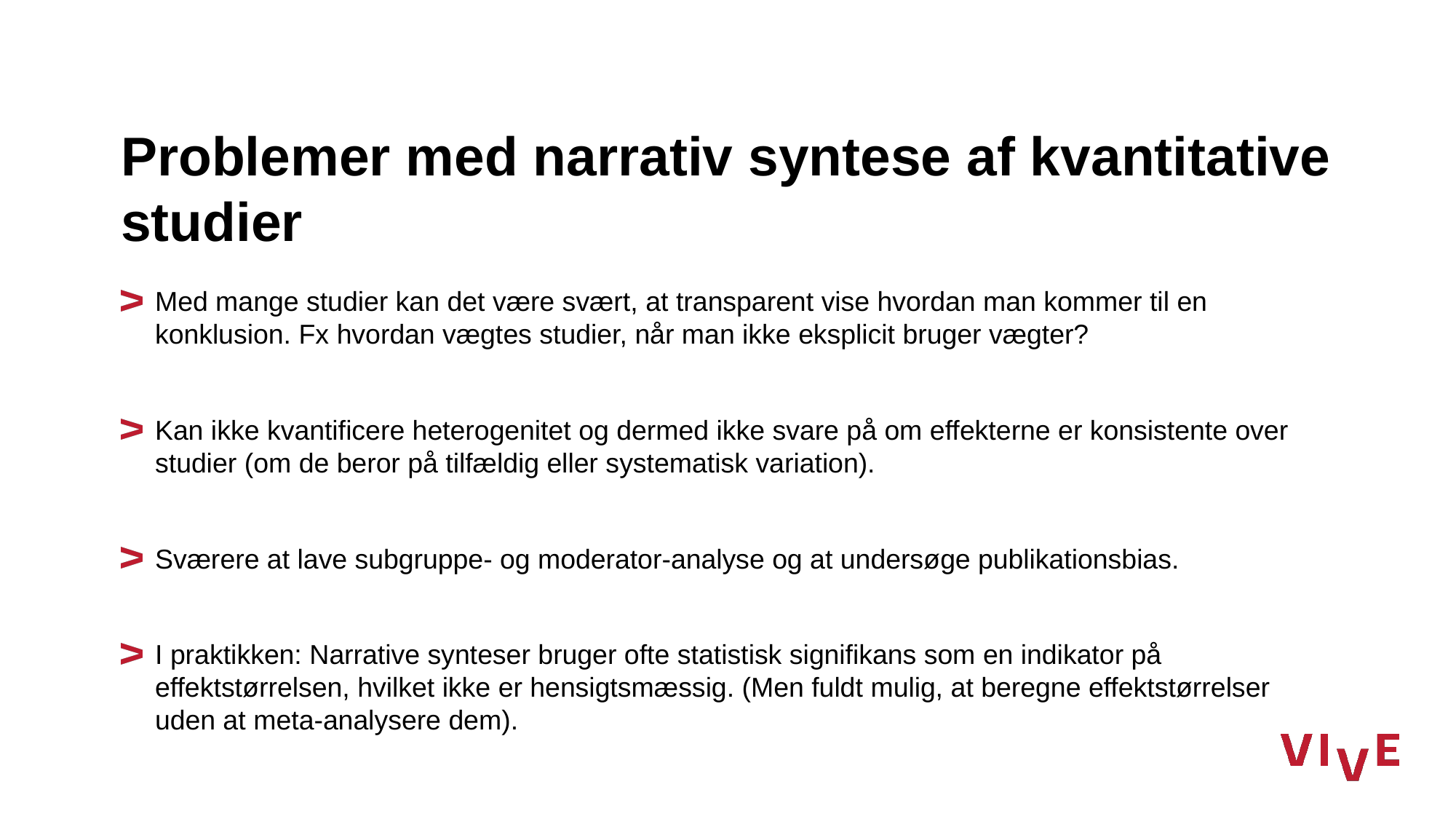

# Problemer med narrativ syntese af kvantitative studier
Med mange studier kan det være svært, at transparent vise hvordan man kommer til en konklusion. Fx hvordan vægtes studier, når man ikke eksplicit bruger vægter?

Kan ikke kvantificere heterogenitet og dermed ikke svare på om effekterne er konsistente over studier (om de beror på tilfældig eller systematisk variation).

Sværere at lave subgruppe- og moderator-analyse og at undersøge publikationsbias.

I praktikken: Narrative synteser bruger ofte statistisk signifikans som en indikator på effektstørrelsen, hvilket ikke er hensigtsmæssig. (Men fuldt mulig, at beregne effektstørrelser uden at meta-analysere dem).